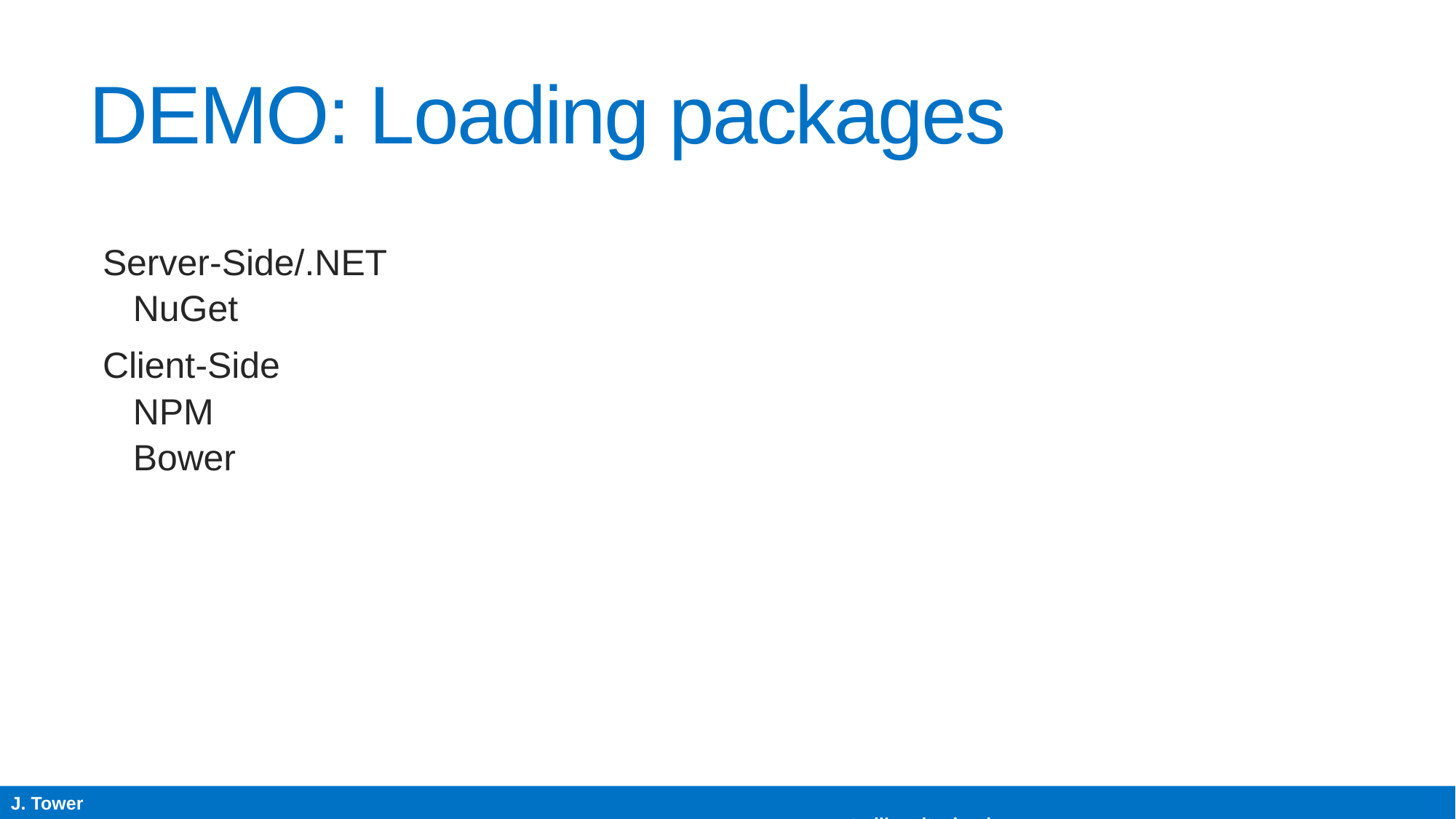

# DEMO: Loading packages
Server-Side/.NET
NuGet
Client-Side
NPM
Bower